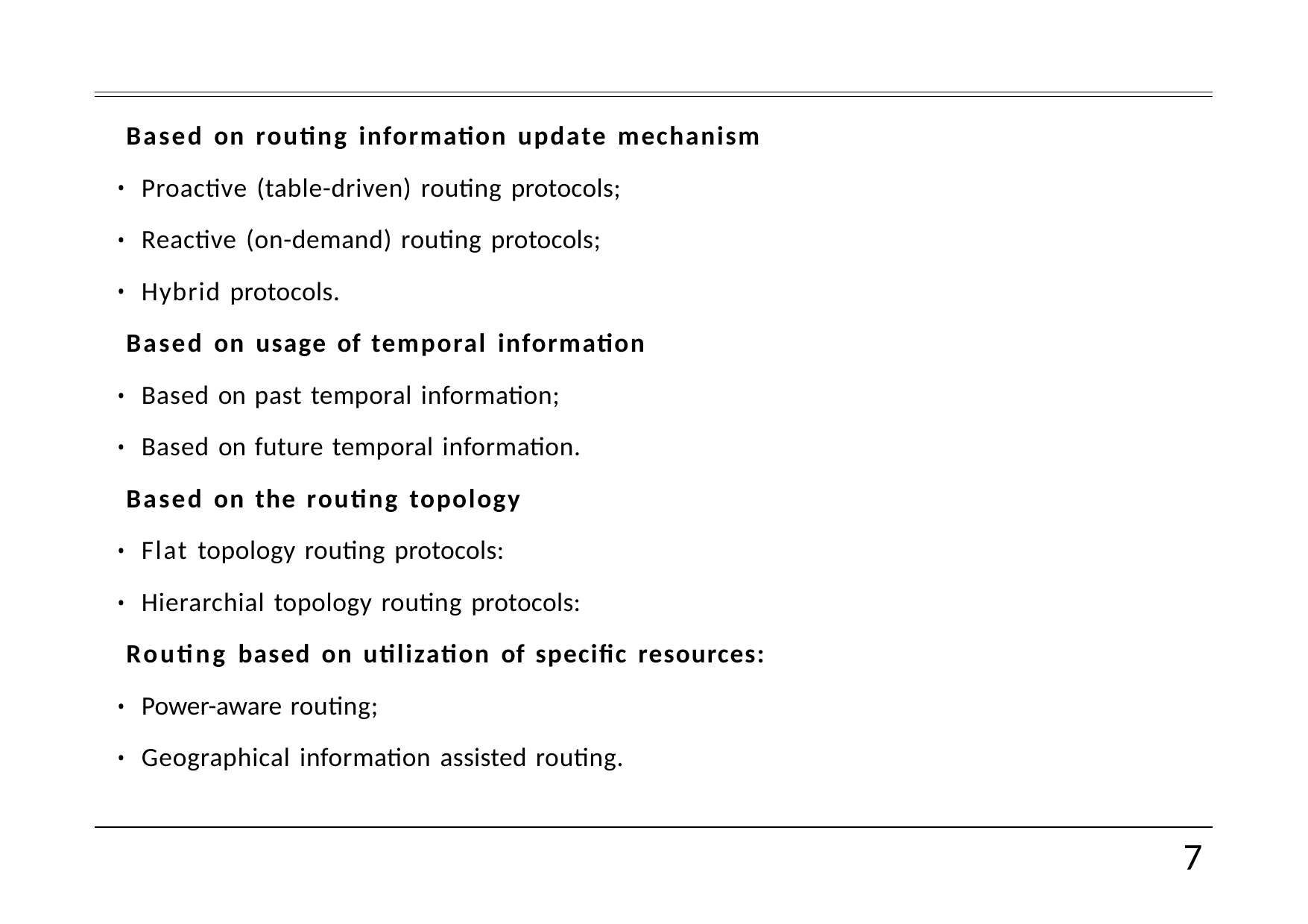

Based on routing information update mechanism
Proactive (table-driven) routing protocols;
Reactive (on-demand) routing protocols;
Hybrid protocols.
Based on usage of temporal information
Based on past temporal information;
Based on future temporal information.
Based on the routing topology
Flat topology routing protocols:
Hierarchial topology routing protocols:
Routing based on utilization of specific resources:
Power-aware routing;
Geographical information assisted routing.

7